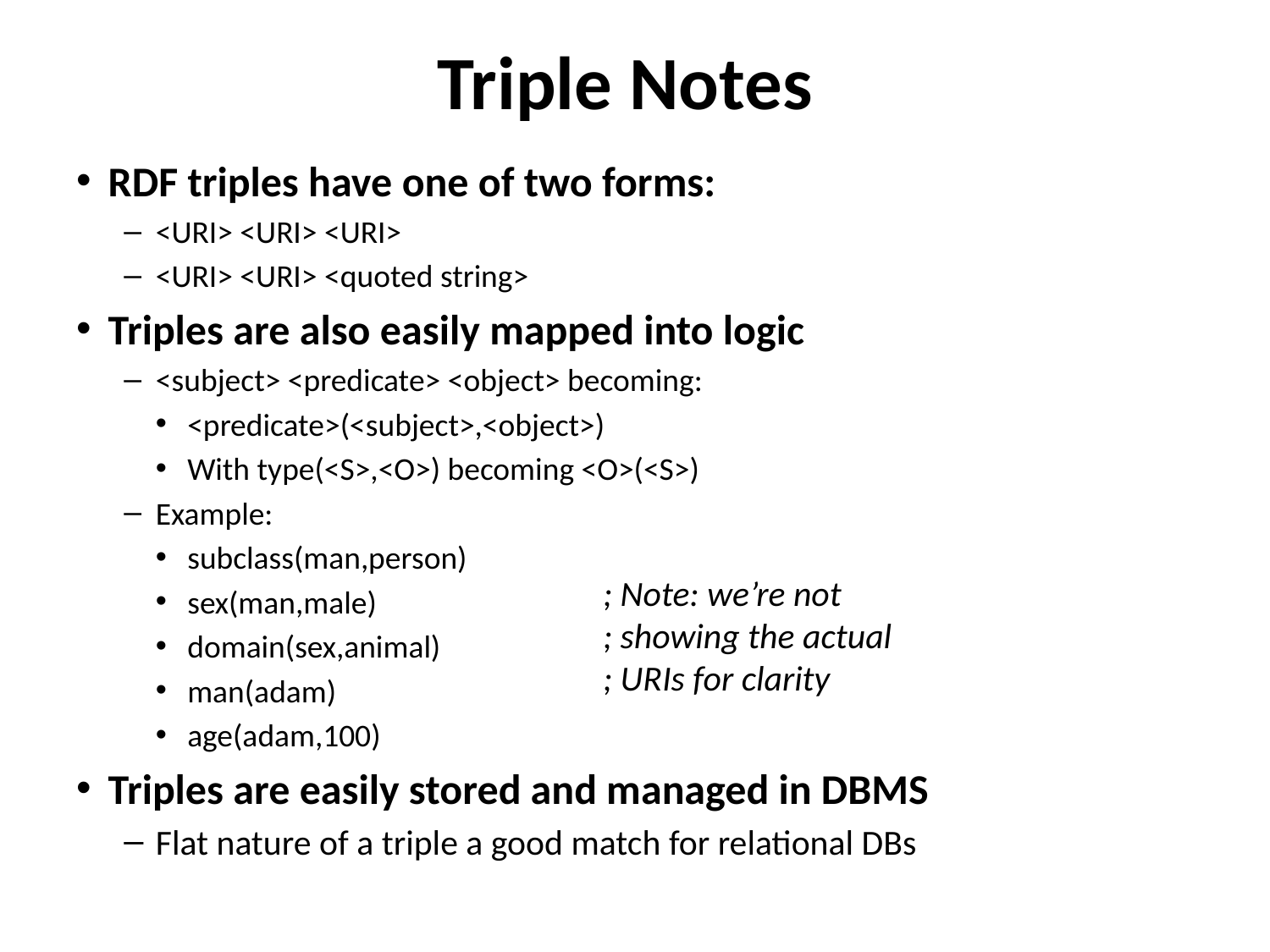

# Triple Notes
RDF triples have one of two forms:
<URI> <URI> <URI>
<URI> <URI> <quoted string>
Triples are also easily mapped into logic
<subject> <predicate> <object> becoming:
<predicate>(<subject>,<object>)
With type(<S>,<O>) becoming <O>(<S>)
Example:
subclass(man,person)
sex(man,male)
domain(sex,animal)
man(adam)
age(adam,100)
Triples are easily stored and managed in DBMS
Flat nature of a triple a good match for relational DBs
; Note: we’re not
; showing the actual
; URIs for clarity